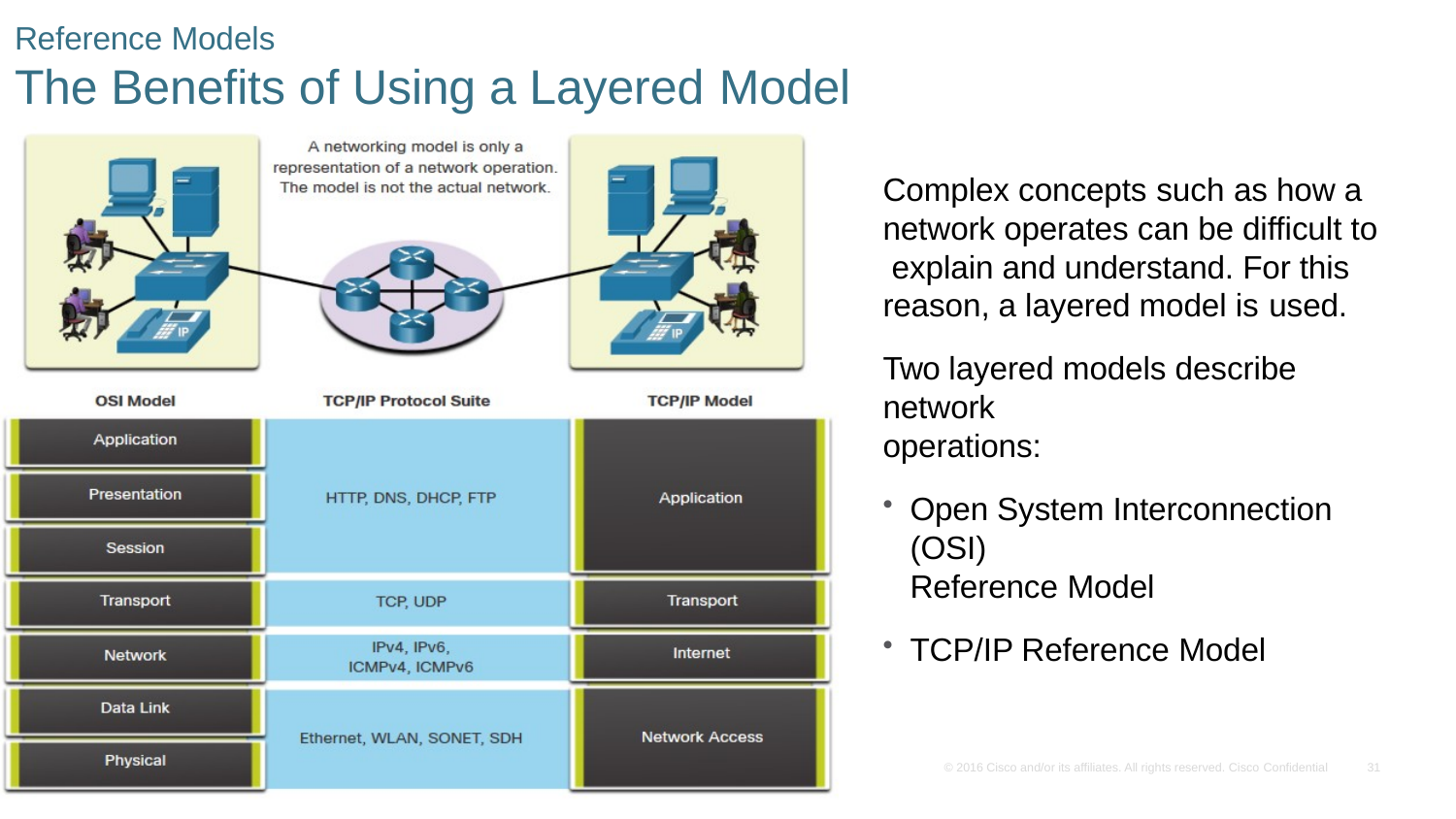

Reference Models
# The Benefits of Using a Layered Model

Complex concepts such as how a  network operates can be difficult to  explain and understand. For this  reason, a layered model is used.
Two layered models describe network
operations:
Open System Interconnection (OSI)
Reference Model
TCP/IP Reference Model
© 2016 Cisco and/or its affiliates. All rights reserved. Cisco Confidential
31